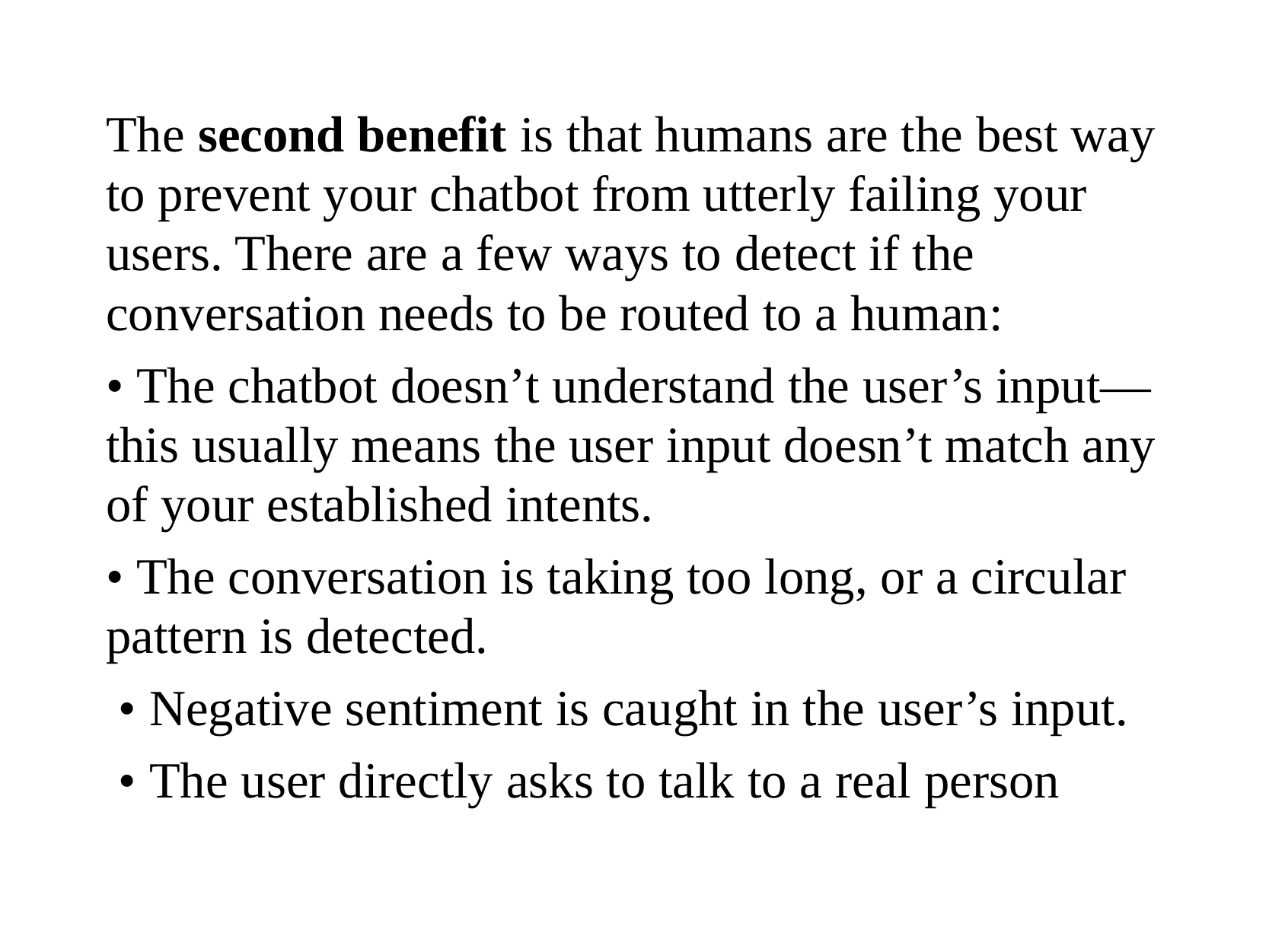

The second benefit is that humans are the best way to prevent your chatbot from utterly failing your users. There are a few ways to detect if the conversation needs to be routed to a human:
• The chatbot doesn’t understand the user’s input—this usually means the user input doesn’t match any of your established intents.
• The conversation is taking too long, or a circular pattern is detected.
 • Negative sentiment is caught in the user’s input.
 • The user directly asks to talk to a real person